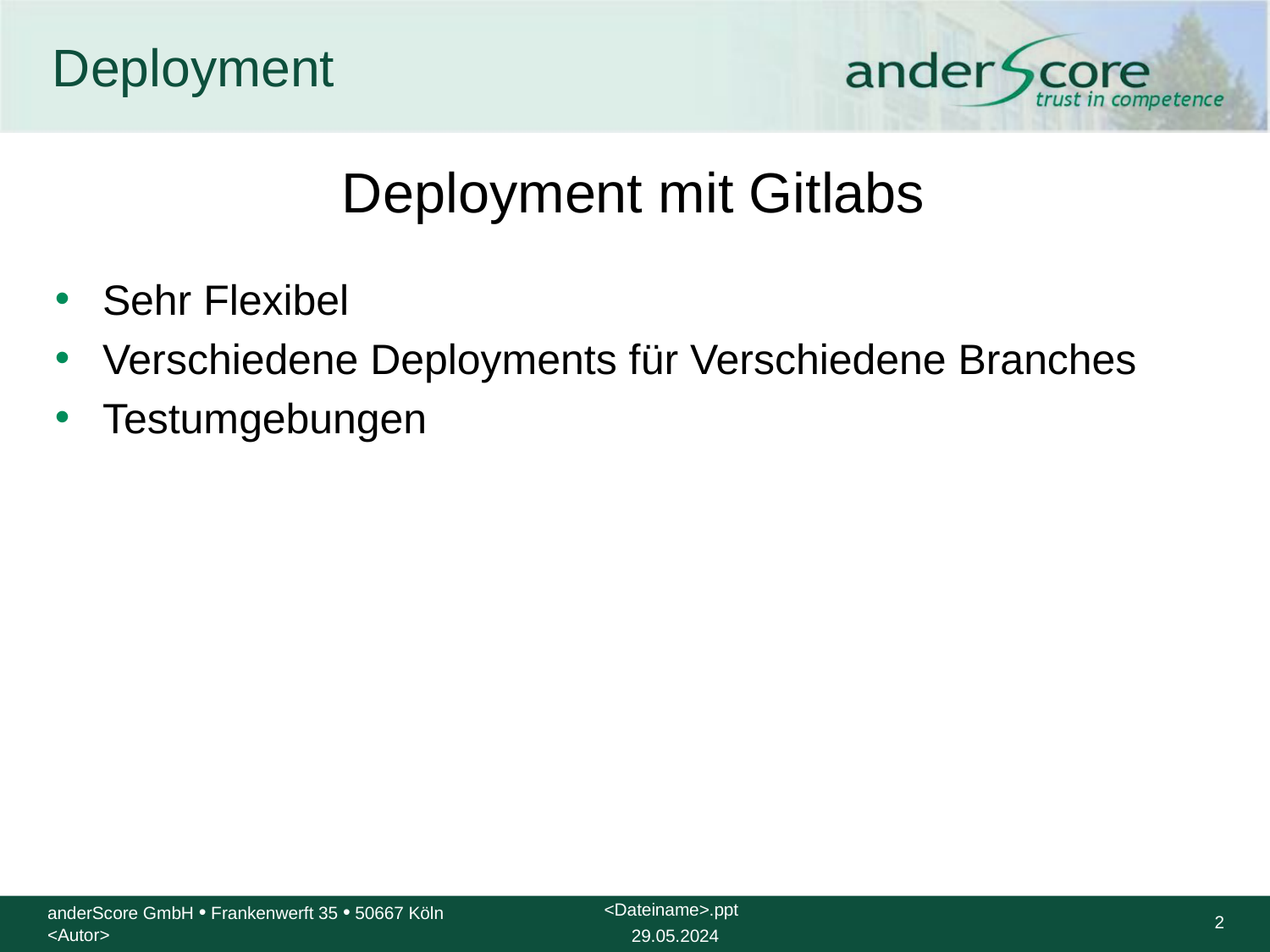

# Deployment
Deployment mit Gitlabs
Sehr Flexibel
Verschiedene Deployments für Verschiedene Branches
Testumgebungen